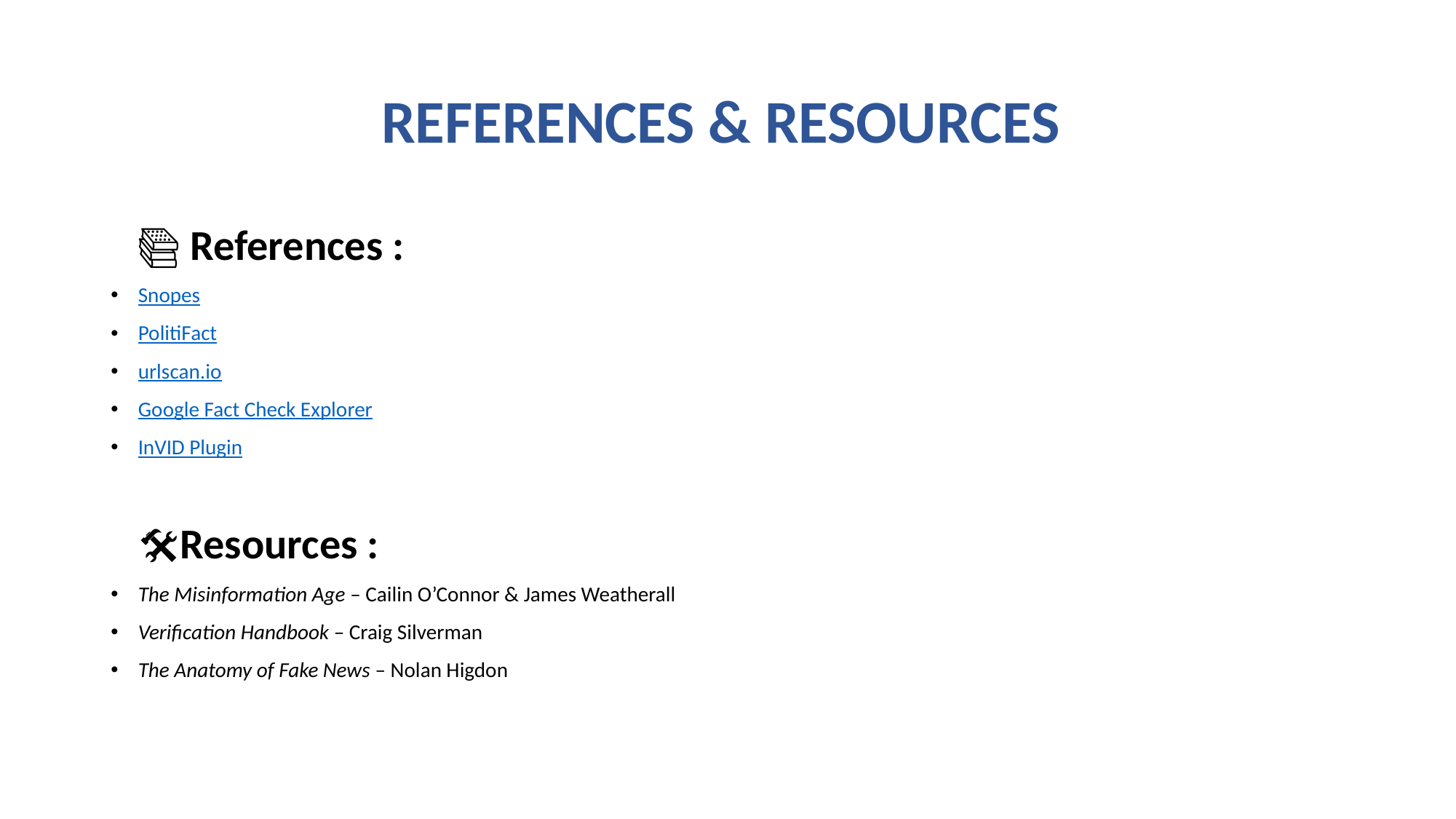

# REFERENCES & RESOURCES
📚 References :
Snopes
PolitiFact
urlscan.io
Google Fact Check Explorer
InVID Plugin

🛠️Resources :
The Misinformation Age – Cailin O’Connor & James Weatherall
Verification Handbook – Craig Silverman
The Anatomy of Fake News – Nolan Higdon